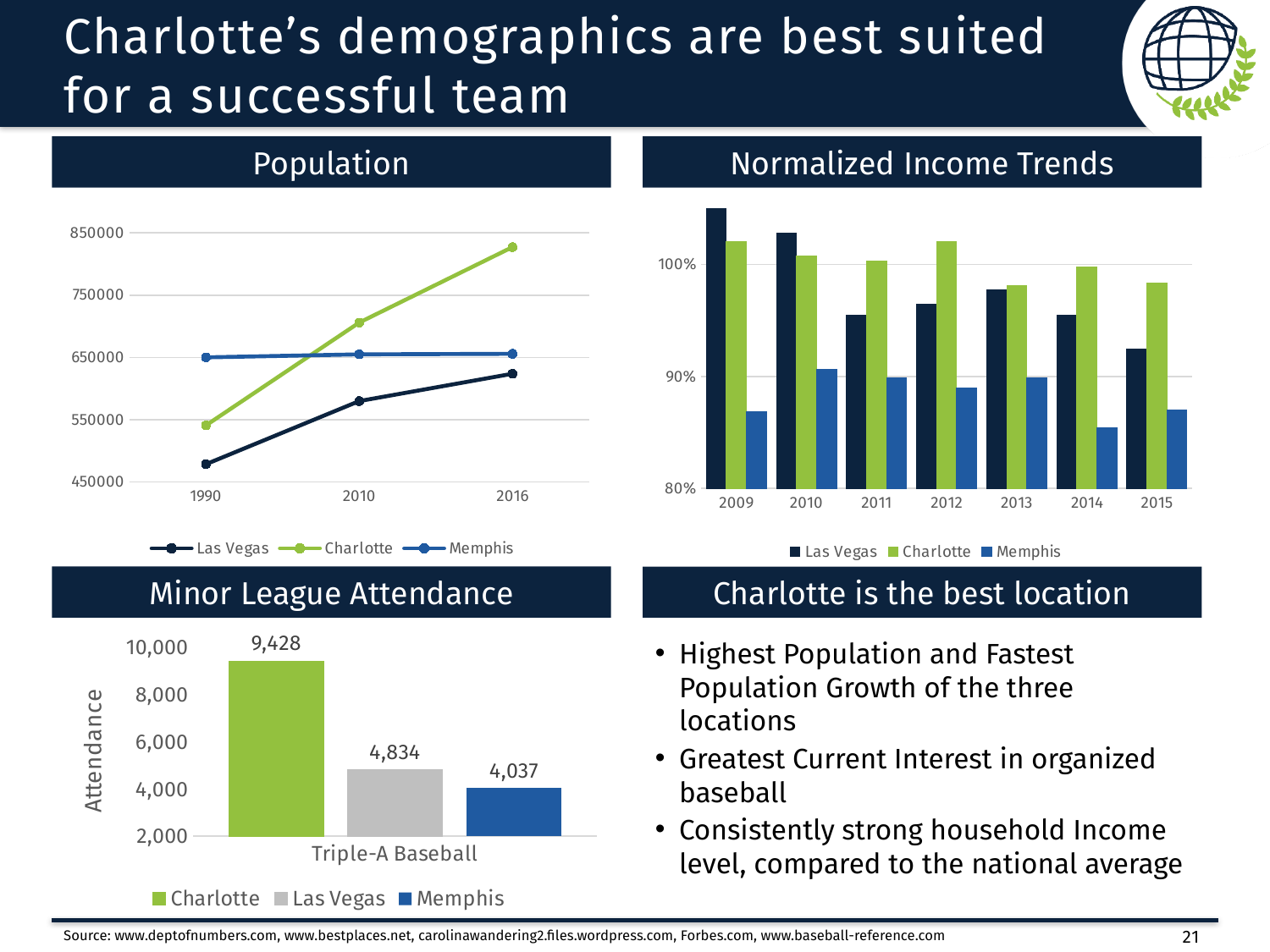

# Charlotte’s demographics are best suited for a successful team
Normalized Income Trends
Population

### Chart

| Category | Las Vegas | Charlotte | Memphis |
|---|---|---|---|
| 2009.0 | 1.065395291827391 | 1.020837088575652 | 0.868830887919536 |
| 2010.0 | 1.027791563275434 | 1.008050730631376 | 0.906699751861042 |
| 2011.0 | 0.954718824568326 | 1.003344418766323 | 0.898840726753472 |
| 2012.0 | 0.964473609775414 | 1.020459731100677 | 0.889366596896155 |
| 2013.0 | 0.977184666892375 | 0.98089004250837 | 0.898807508558101 |
| 2014.0 | 0.954466762225655 | 0.997989538152237 | 0.854390439136991 |
| 2015.0 | 0.924285073957866 | 0.983164500224115 | 0.869995517705065 |

### Chart

| Category | Las Vegas | Charlotte | Memphis |
|---|---|---|---|
| 1990.0 | 478434.0 | 540828.0 | 650100.0 |
| 2010.0 | 579786.0 | 705896.0 | 654876.0 |
| 2016.0 | 623747.0 | 827097.0 | 655770.0 |
Minor League Attendance
Charlotte is the best location

### Chart

| Category | Charlotte | Las Vegas | Memphis |
|---|---|---|---|
| Triple-A Baseball | 9428.0 | 4834.0 | 4037.0 |
Highest Population and Fastest Population Growth of the three locations
Greatest Current Interest in organized baseball
Consistently strong household Income level, compared to the national average
Source: www.deptofnumbers.com, www.bestplaces.net, carolinawandering2.files.wordpress.com, Forbes.com, www.baseball-reference.com
21